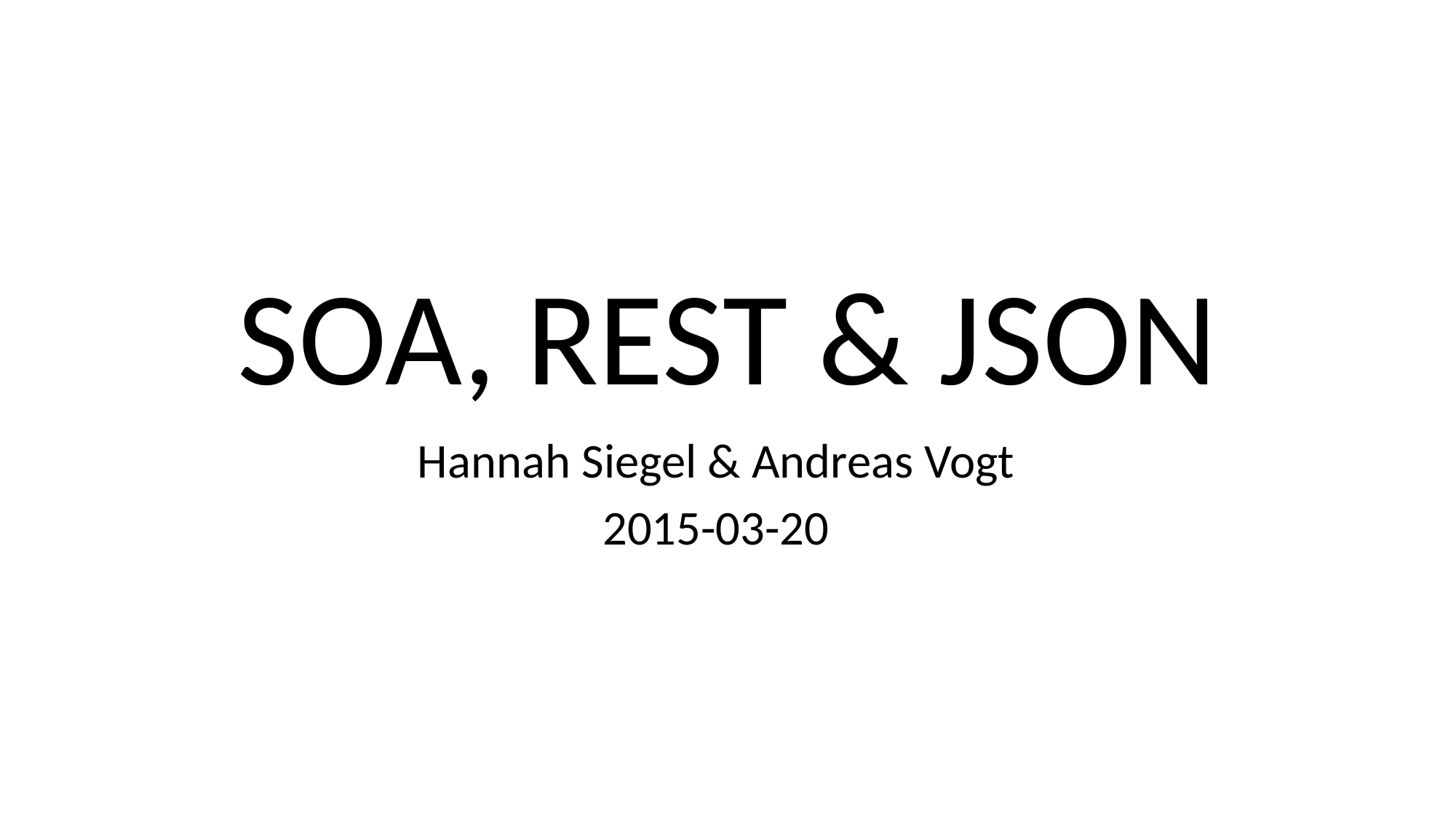

# SOA, REST & JSON
Hannah Siegel & Andreas Vogt
2015-03-20